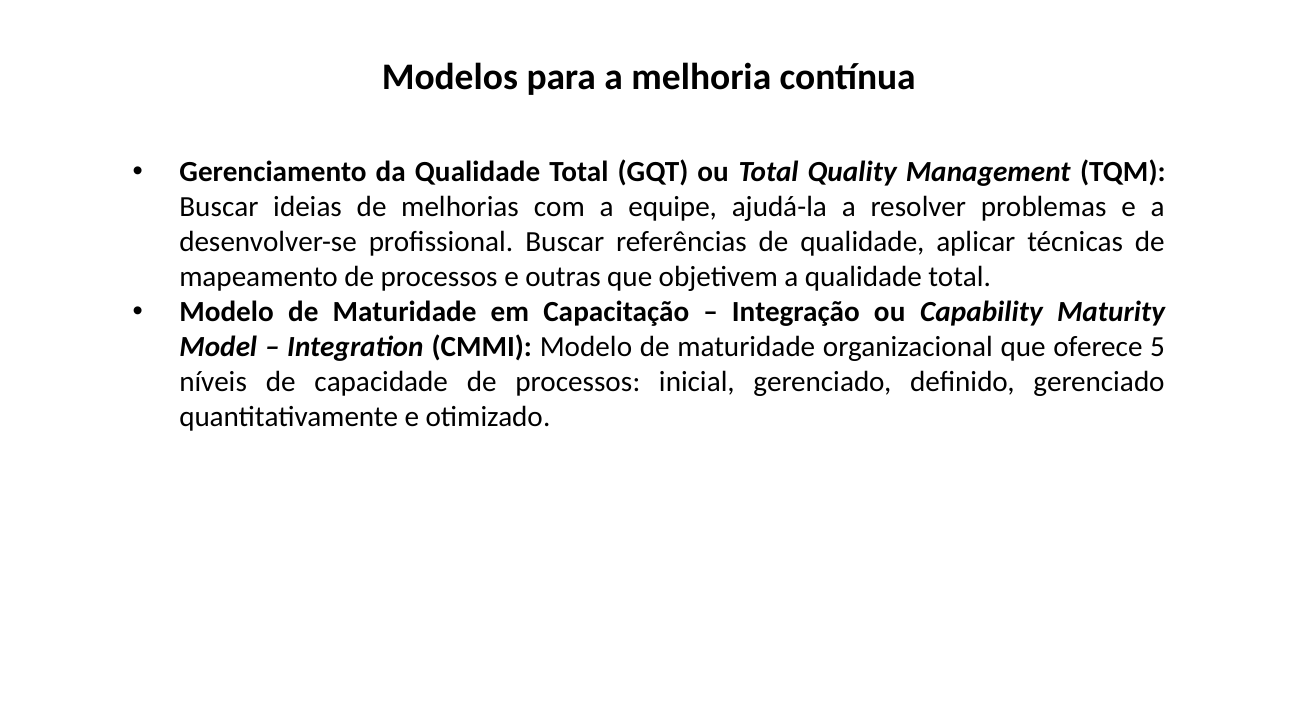

Modelos para a melhoria contínua
Gerenciamento da Qualidade Total (GQT) ou Total Quality Management (TQM): Buscar ideias de melhorias com a equipe, ajudá-la a resolver problemas e a desenvolver-se profissional. Buscar referências de qualidade, aplicar técnicas de mapeamento de processos e outras que objetivem a qualidade total.
Modelo de Maturidade em Capacitação – Integração ou Capability Maturity Model – Integration (CMMI): Modelo de maturidade organizacional que oferece 5 níveis de capacidade de processos: inicial, gerenciado, definido, gerenciado quantitativamente e otimizado.
EXEMLO